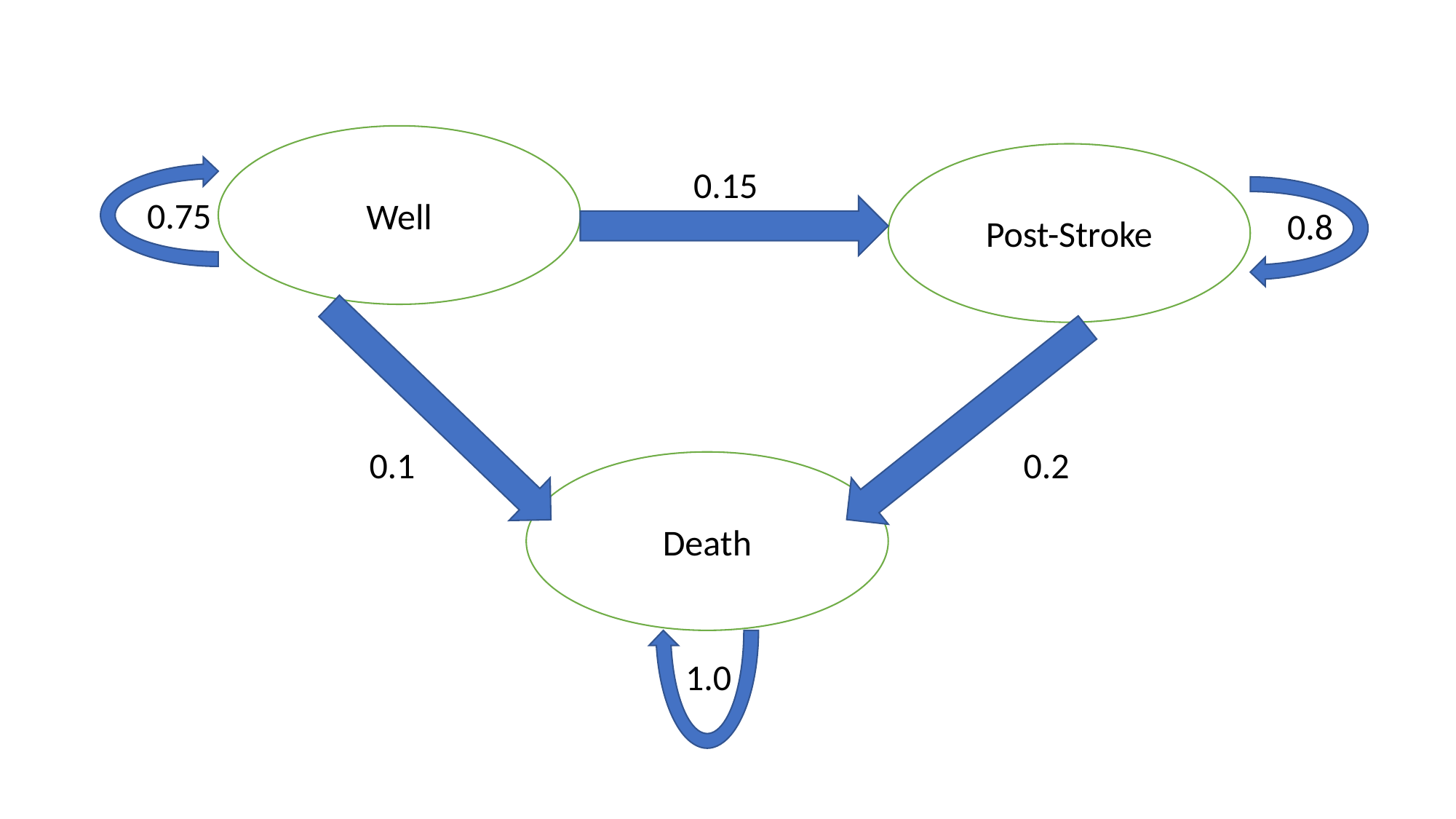

Well
Post-Stroke
0.15
0.75

0.8

0.1
0.2
Death

1.0